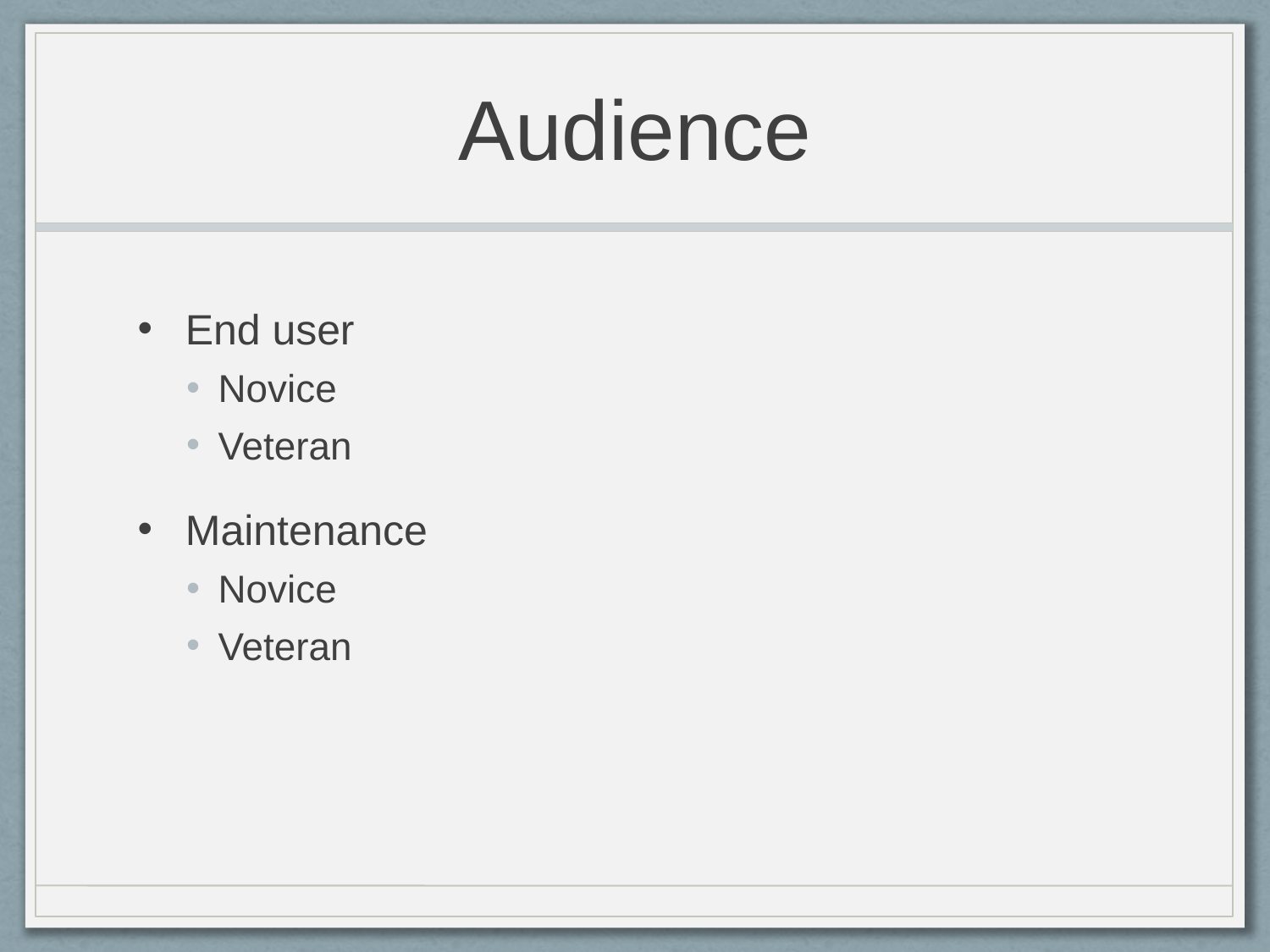

# Audience
End user
Novice
Veteran
Maintenance
Novice
Veteran